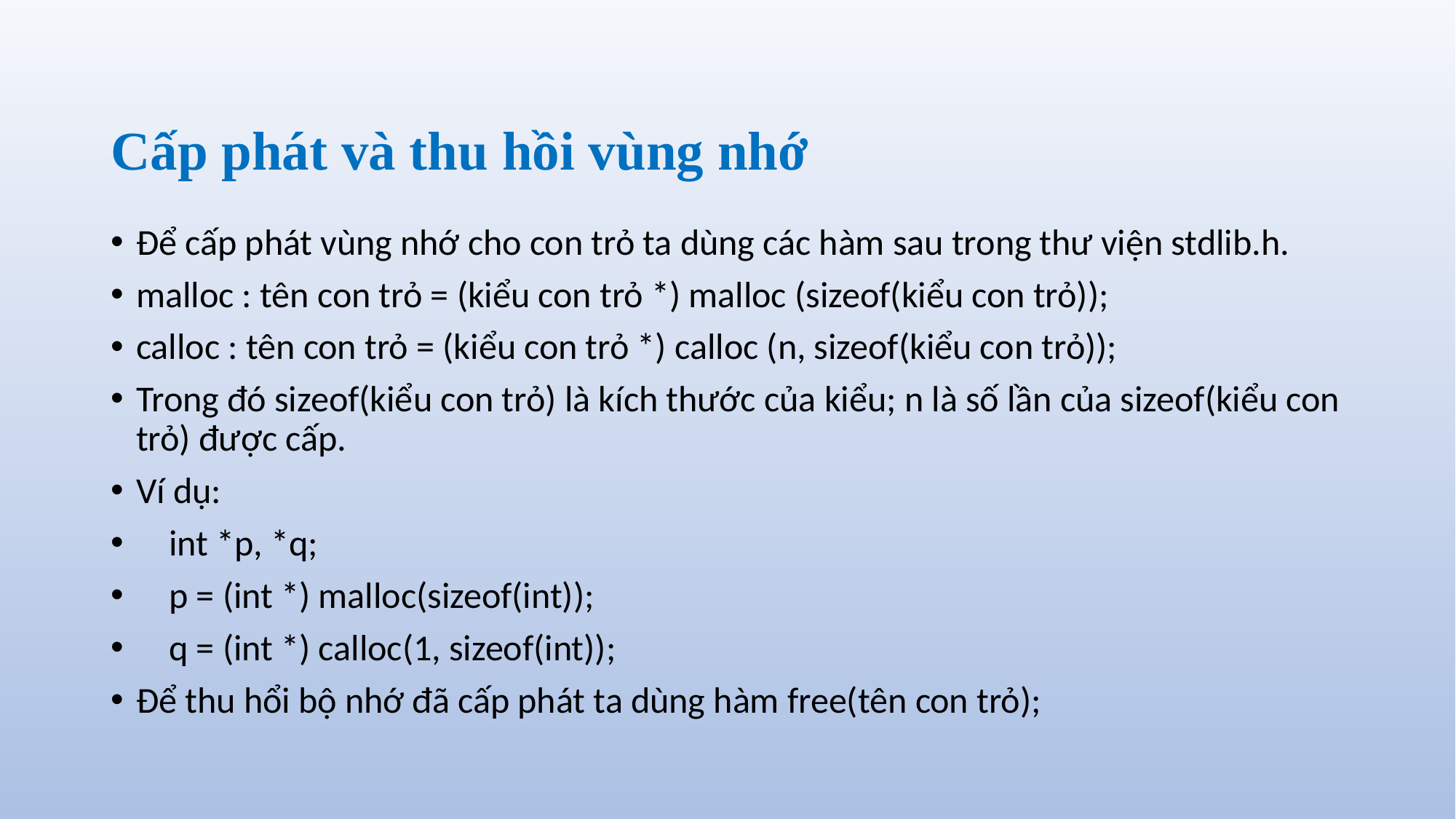

# Cấp phát và thu hồi vùng nhớ
Để cấp phát vùng nhớ cho con trỏ ta dùng các hàm sau trong thư viện stdlib.h.
malloc : tên con trỏ = (kiểu con trỏ *) malloc (sizeof(kiểu con trỏ));
calloc : tên con trỏ = (kiểu con trỏ *) calloc (n, sizeof(kiểu con trỏ));
Trong đó sizeof(kiểu con trỏ) là kích thước của kiểu; n là số lần của sizeof(kiểu con trỏ) được cấp.
Ví dụ:
    int *p, *q;
    p = (int *) malloc(sizeof(int));
    q = (int *) calloc(1, sizeof(int));
Để thu hổi bộ nhớ đã cấp phát ta dùng hàm free(tên con trỏ);